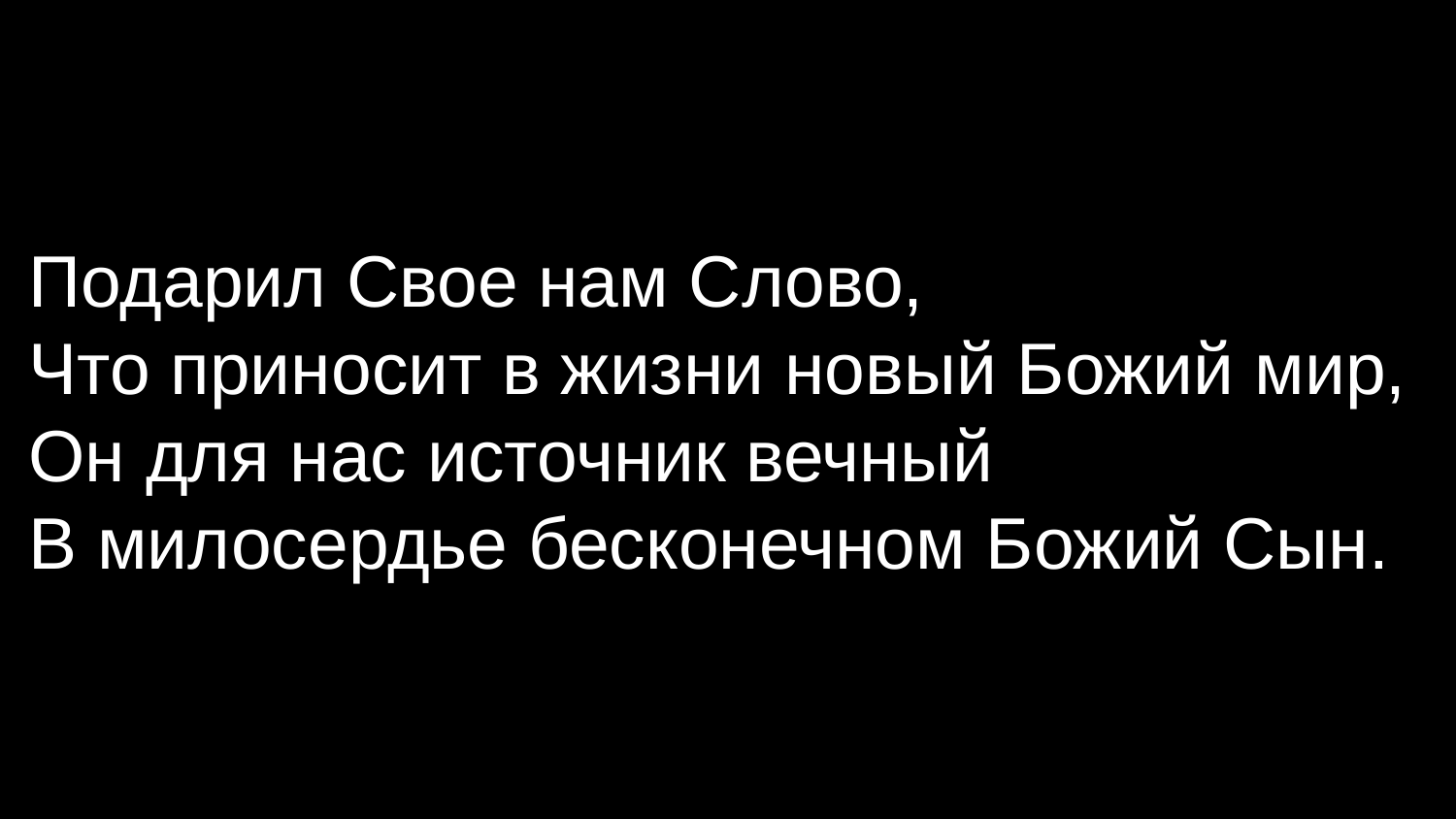

Подарил Свое нам Слово,
Что приносит в жизни новый Божий мир,
Он для нас источник вечный
В милосердье бесконечном Божий Сын.